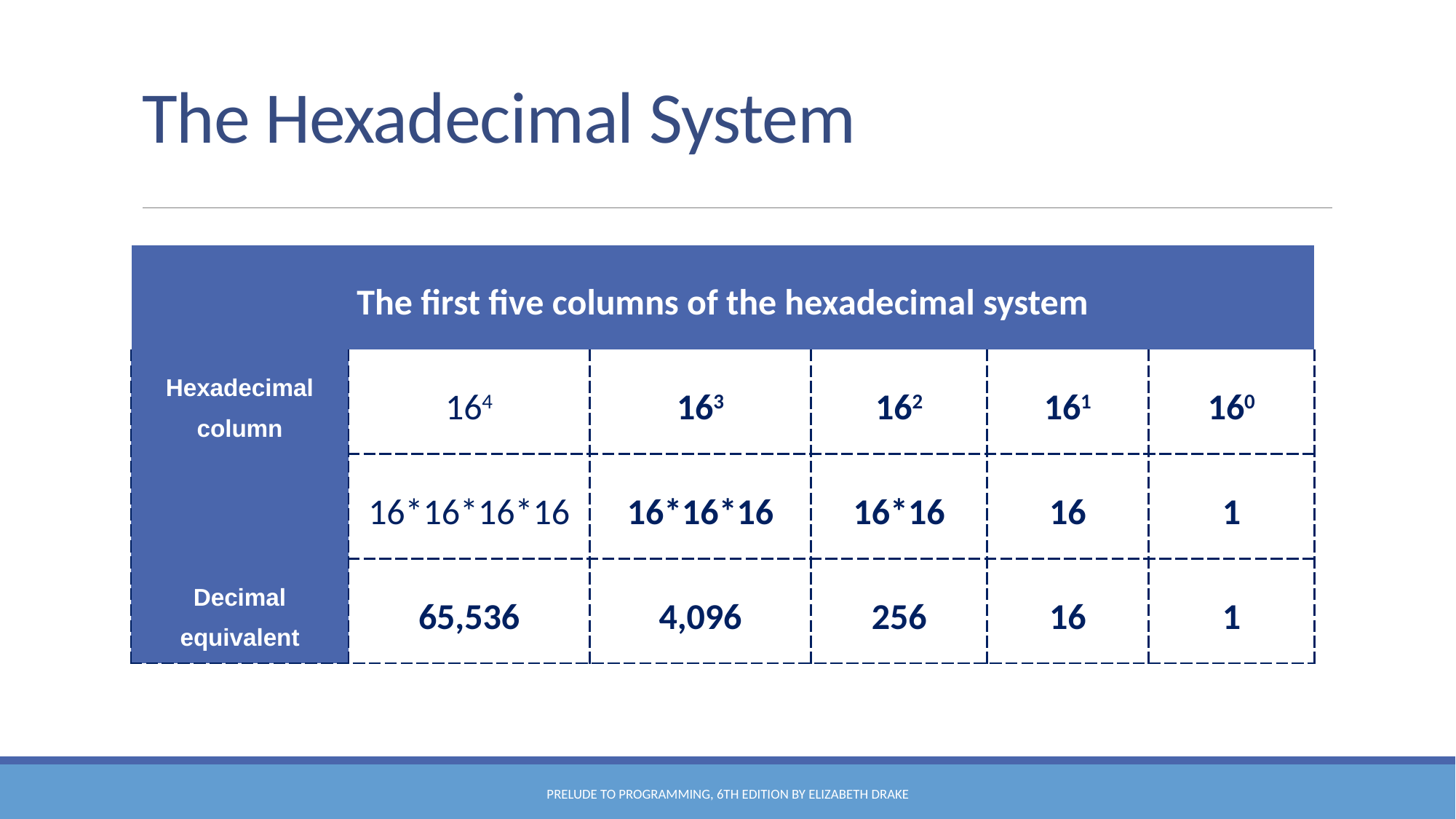

# The Hexadecimal System
| The first five columns of the hexadecimal system |  |  |  |  |  |
| --- | --- | --- | --- | --- | --- |
| Hexadecimal column | 164 | 163 | 162 | 161 | 160 |
|  | 16\*16\*16\*16 | 16\*16\*16 | 16\*16 | 16 | 1 |
| Decimal equivalent | 65,536 | 4,096 | 256 | 16 | 1 |
Prelude to Programming, 6th edition by Elizabeth Drake